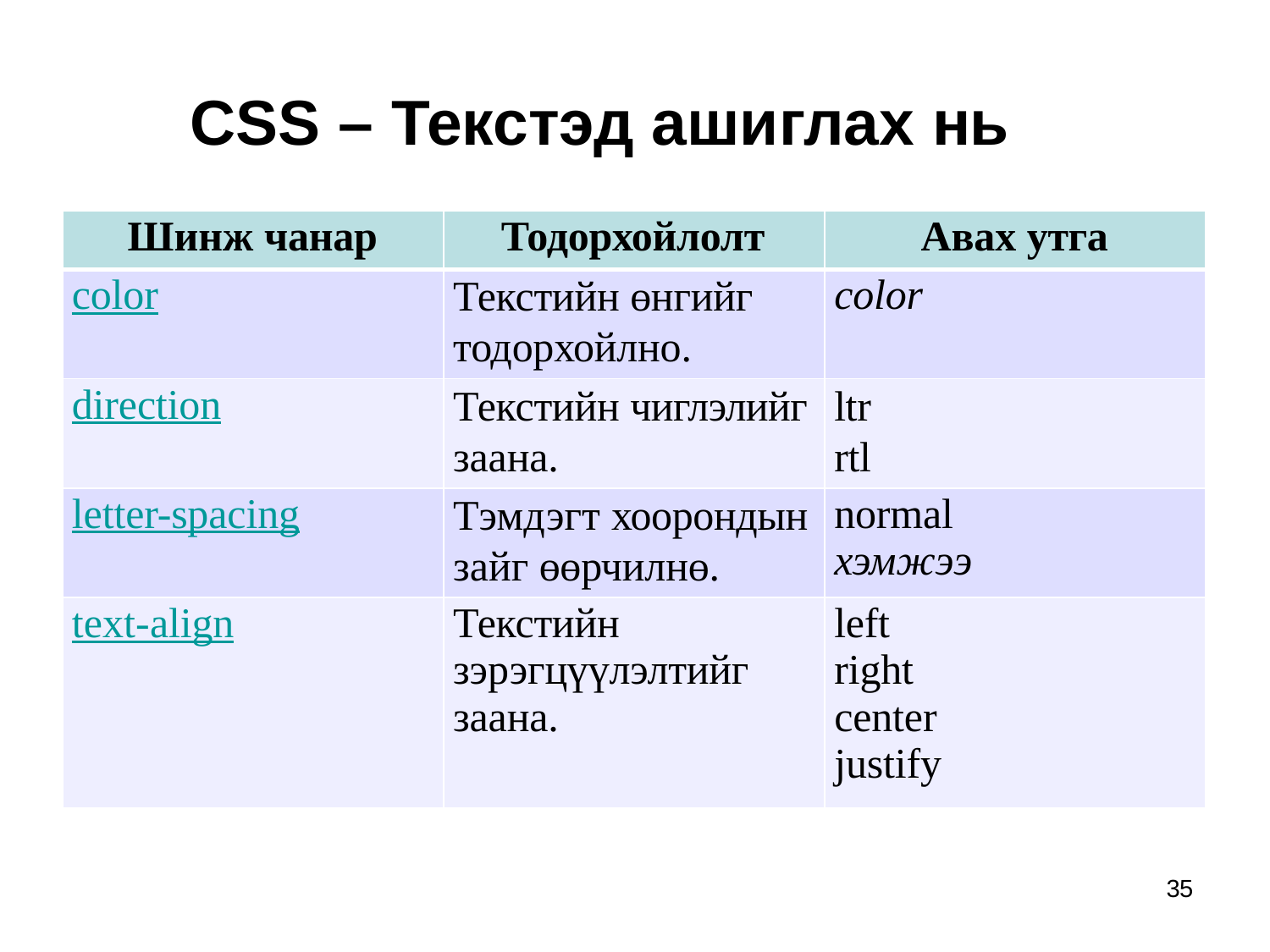

# CSS – Текстэд ашиглах нь
| Шинж чанар | Тодорхойлолт | Авах утга |
| --- | --- | --- |
| color | Текстийн өнгийг тодорхойлно. | color |
| direction | Текстийн чиглэлийг заана. | ltr rtl |
| letter-spacing | Тэмдэгт хоорондын зайг өөрчилнө. | normal хэмжээ |
| text-align | Текстийн зэрэгцүүлэлтийг заана. | left right center justify |
35